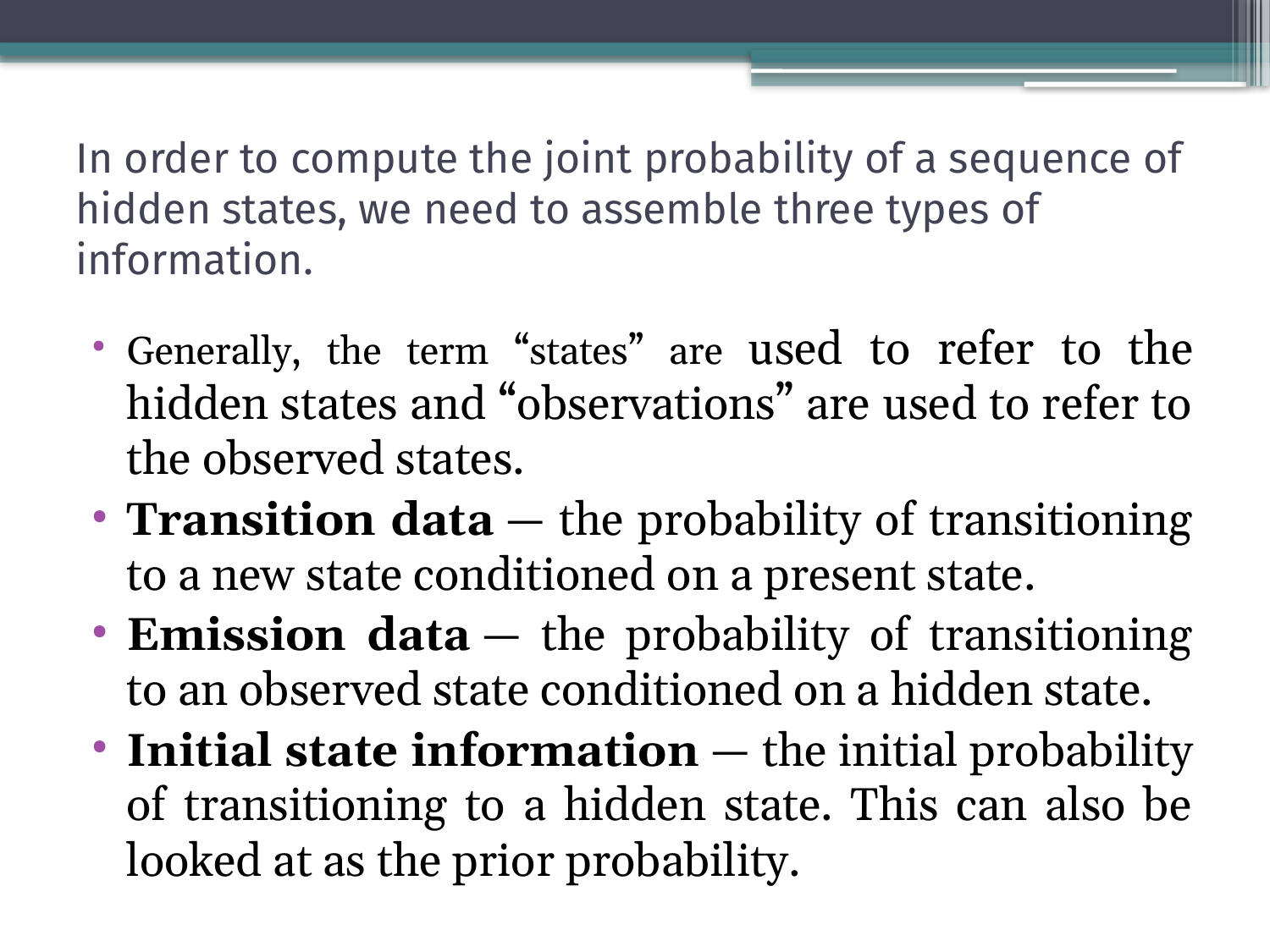

# In order to compute the joint probability of a sequence of hidden states, we need to assemble three types of information.
Generally, the term “states” are used to refer to the hidden states and “observations” are used to refer to the observed states.
Transition data — the probability of transitioning to a new state conditioned on a present state.
Emission data — the probability of transitioning to an observed state conditioned on a hidden state.
Initial state information — the initial probability of transitioning to a hidden state. This can also be looked at as the prior probability.